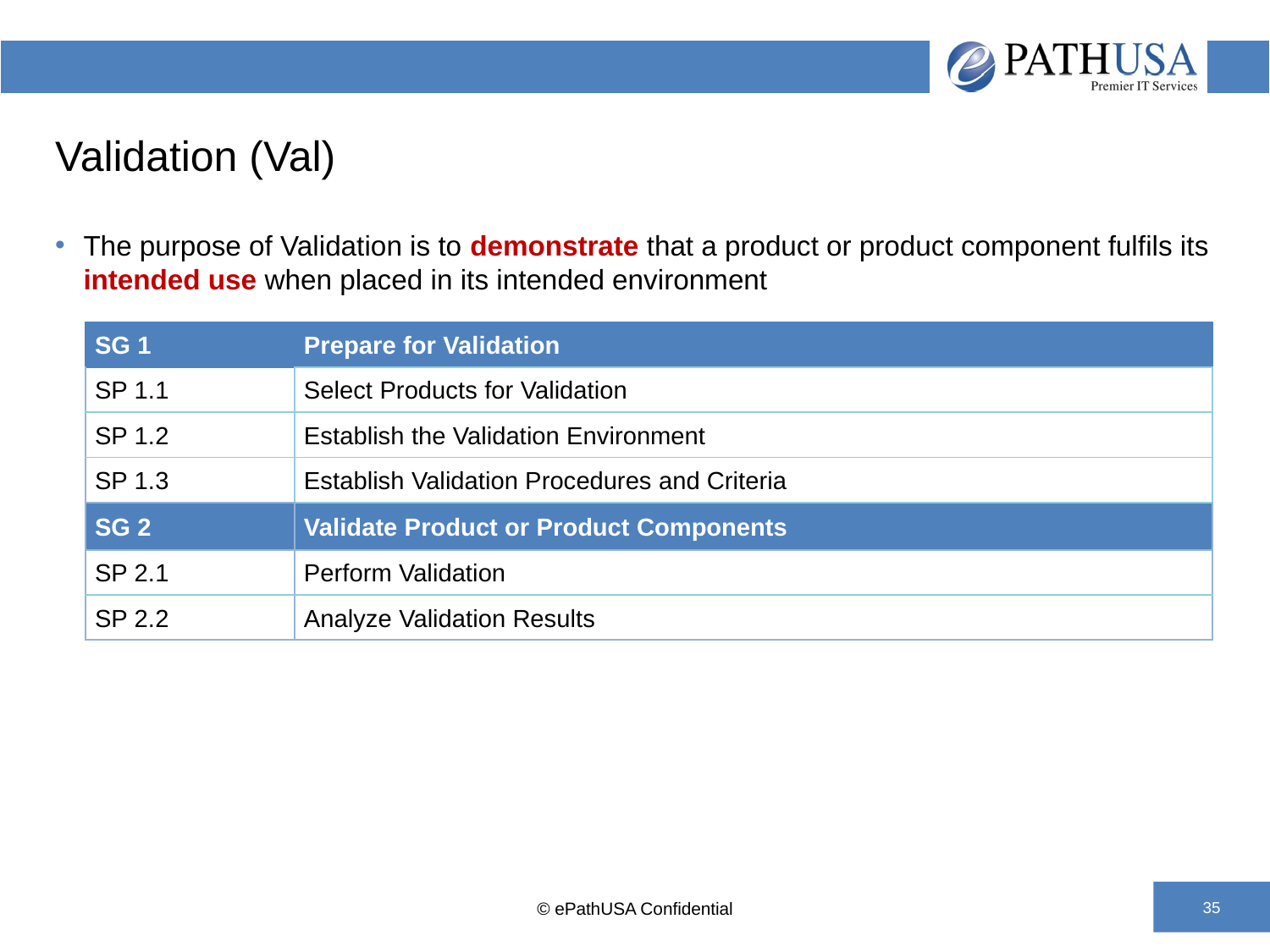

# Validation (Val)
The purpose of Validation is to demonstrate that a product or product component fulfils its intended use when placed in its intended environment

| SG 1 | Prepare for Validation |
| --- | --- |
| SP 1.1 | Select Products for Validation |
| SP 1.2 | Establish the Validation Environment |
| SP 1.3 | Establish Validation Procedures and Criteria |
| SG 2 | Validate Product or Product Components |
| SP 2.1 | Perform Validation |
| SP 2.2 | Analyze Validation Results |
© ePathUSA Confidential